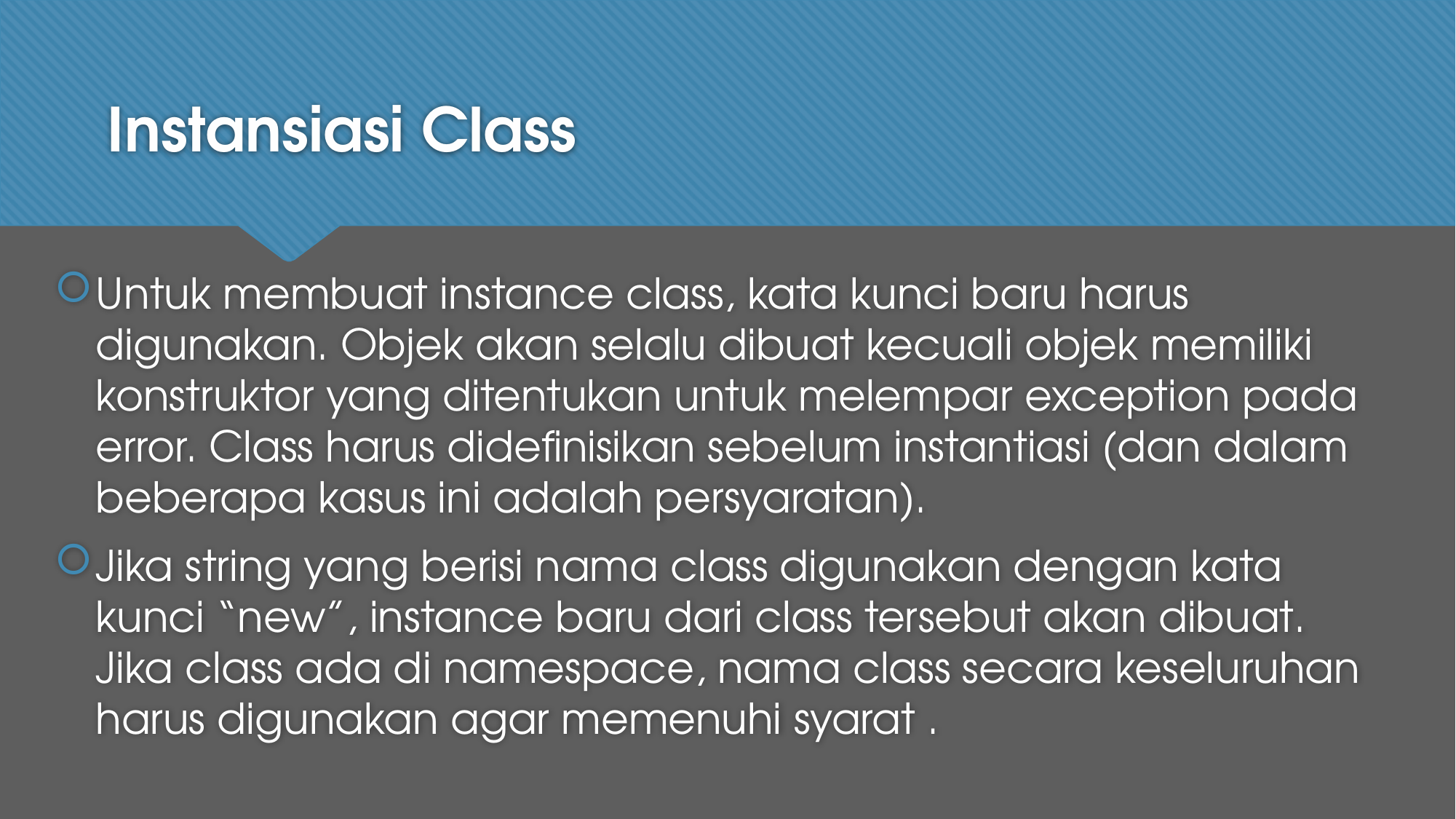

# Instansiasi Class
Untuk membuat instance class, kata kunci baru harus digunakan. Objek akan selalu dibuat kecuali objek memiliki konstruktor yang ditentukan untuk melempar exception pada error. Class harus didefinisikan sebelum instantiasi (dan dalam beberapa kasus ini adalah persyaratan).
Jika string yang berisi nama class digunakan dengan kata kunci “new”, instance baru dari class tersebut akan dibuat. Jika class ada di namespace, nama class secara keseluruhan harus digunakan agar memenuhi syarat .